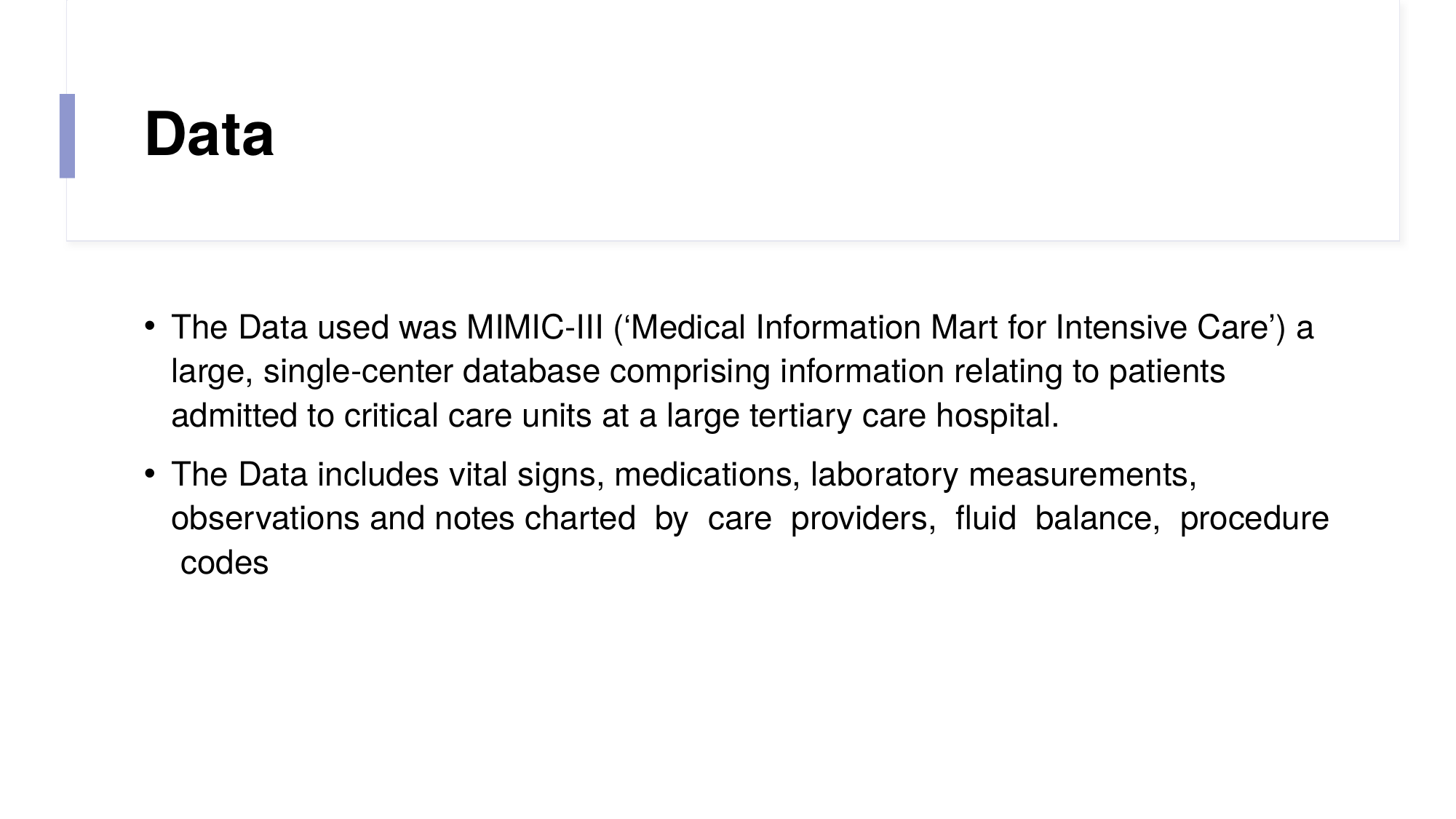

# Data
The Data used was MIMIC-III (‘Medical Information Mart for Intensive Care’) a large, single-center database comprising information relating to patients admitted to critical care units at a large tertiary care hospital.
The Data includes vital signs, medications, laboratory measurements, observations and notes charted  by  care  providers,  fluid  balance,  procedure  codes